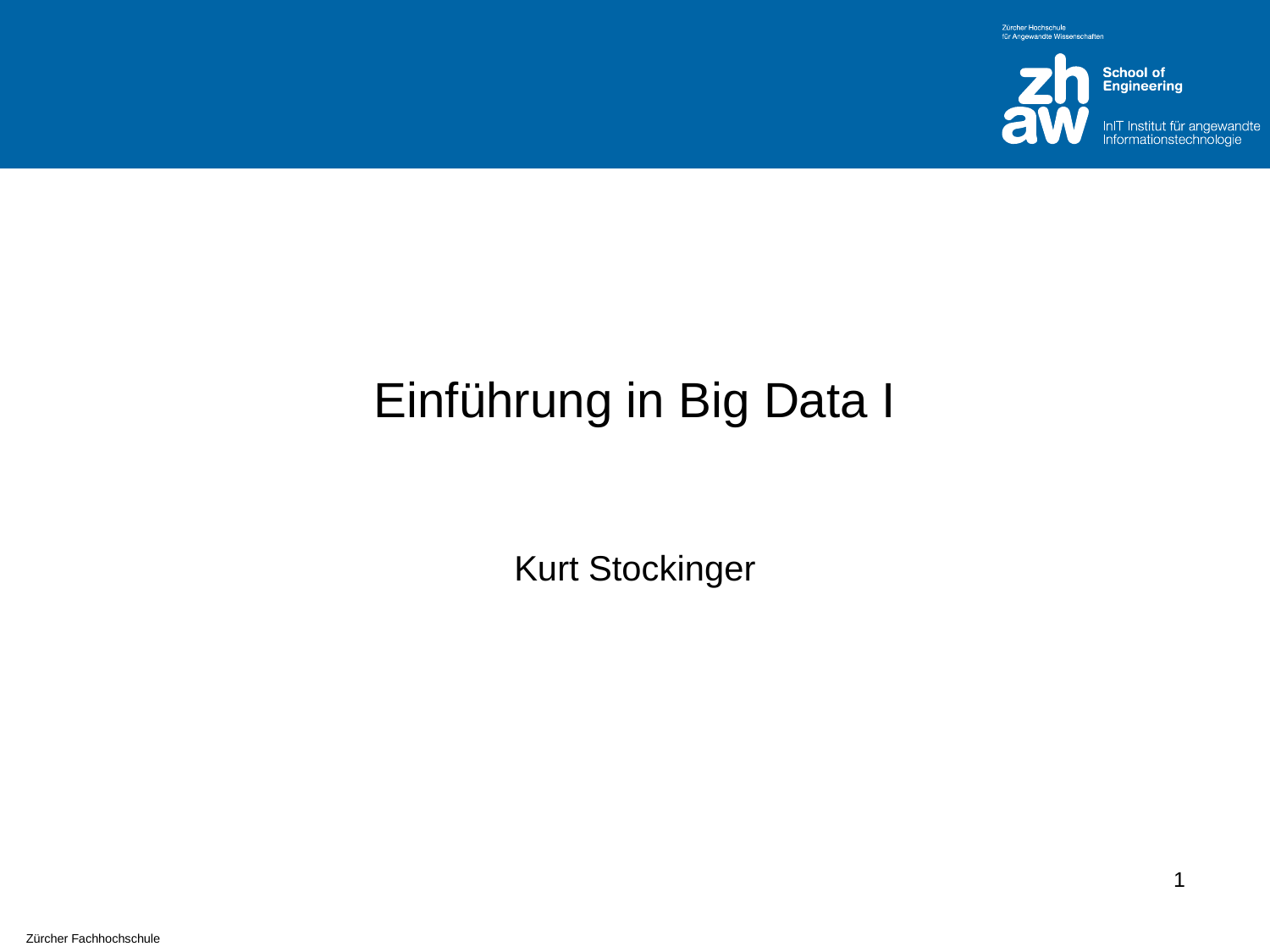

# Einführung in Big Data I
Kurt Stockinger
1